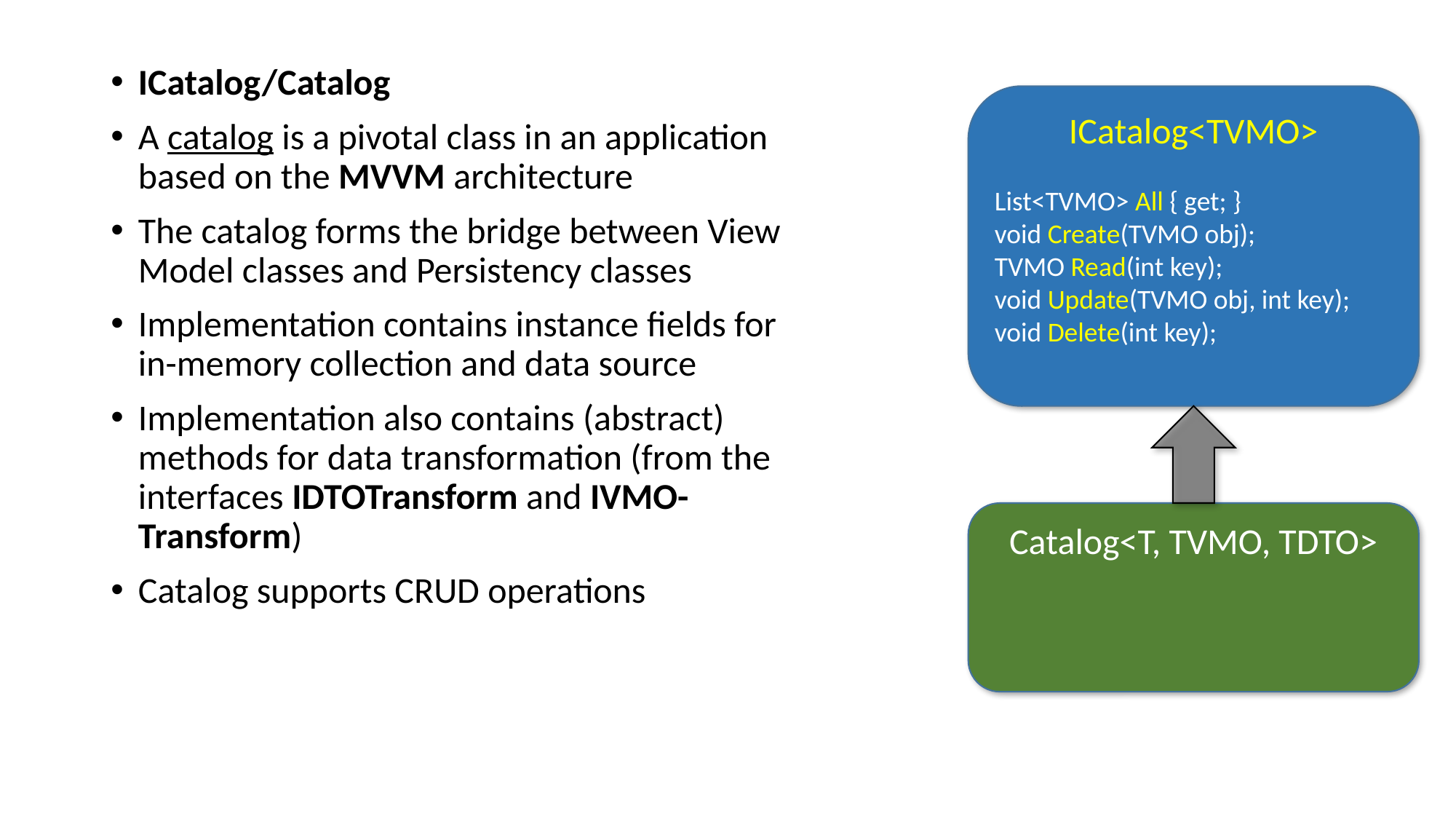

ICatalog/Catalog
A catalog is a pivotal class in an application based on the MVVM architecture
The catalog forms the bridge between View Model classes and Persistency classes
Implementation contains instance fields for in-memory collection and data source
Implementation also contains (abstract) methods for data transformation (from the interfaces IDTOTransform and IVMO-Transform)
Catalog supports CRUD operations
ICatalog<TVMO>

List<TVMO> All { get; }
void Create(TVMO obj);
TVMO Read(int key);
void Update(TVMO obj, int key);
void Delete(int key);

Catalog<T, TVMO, TDTO>